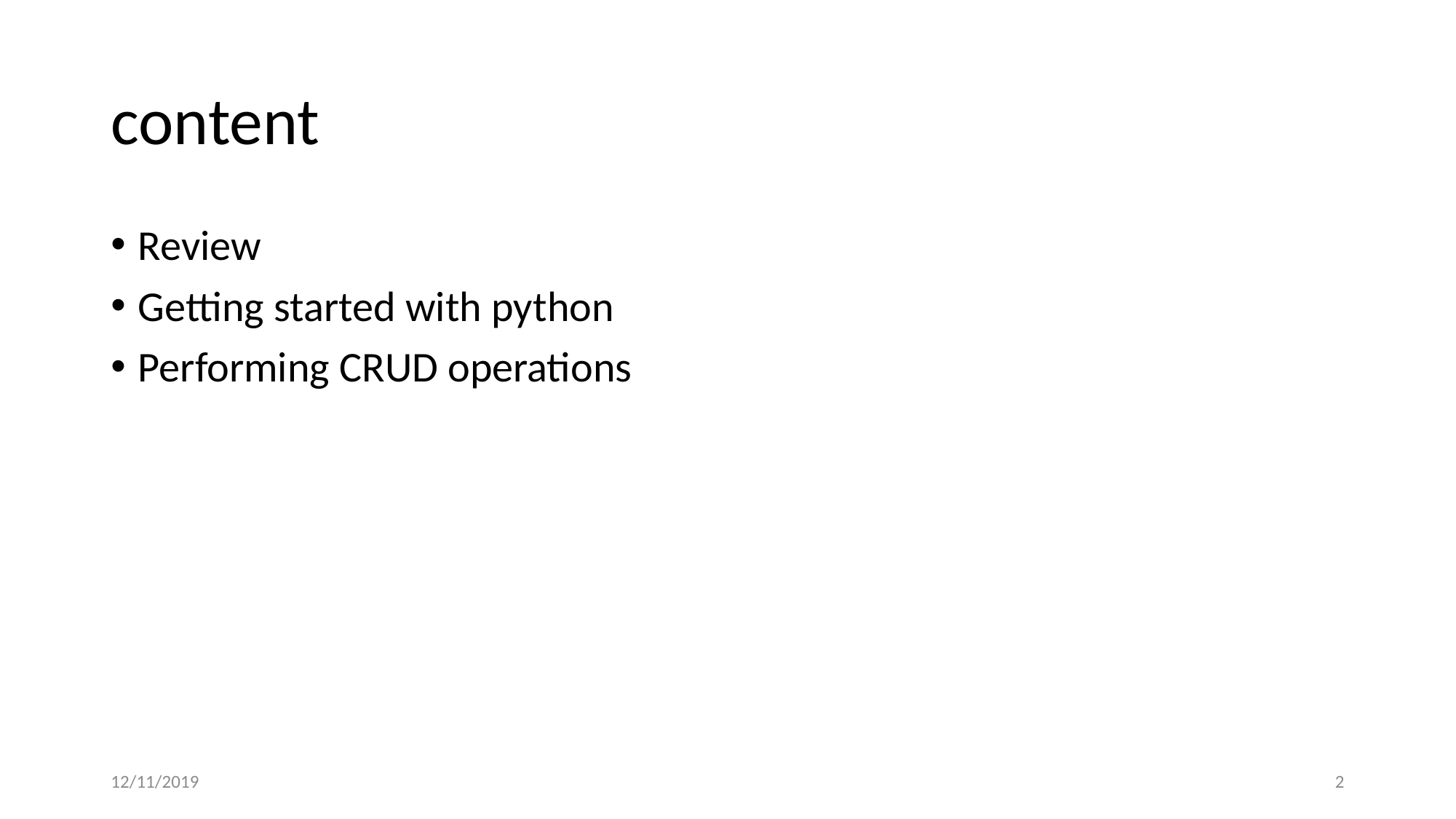

# content
Review
Getting started with python
Performing CRUD operations
12/11/2019
2